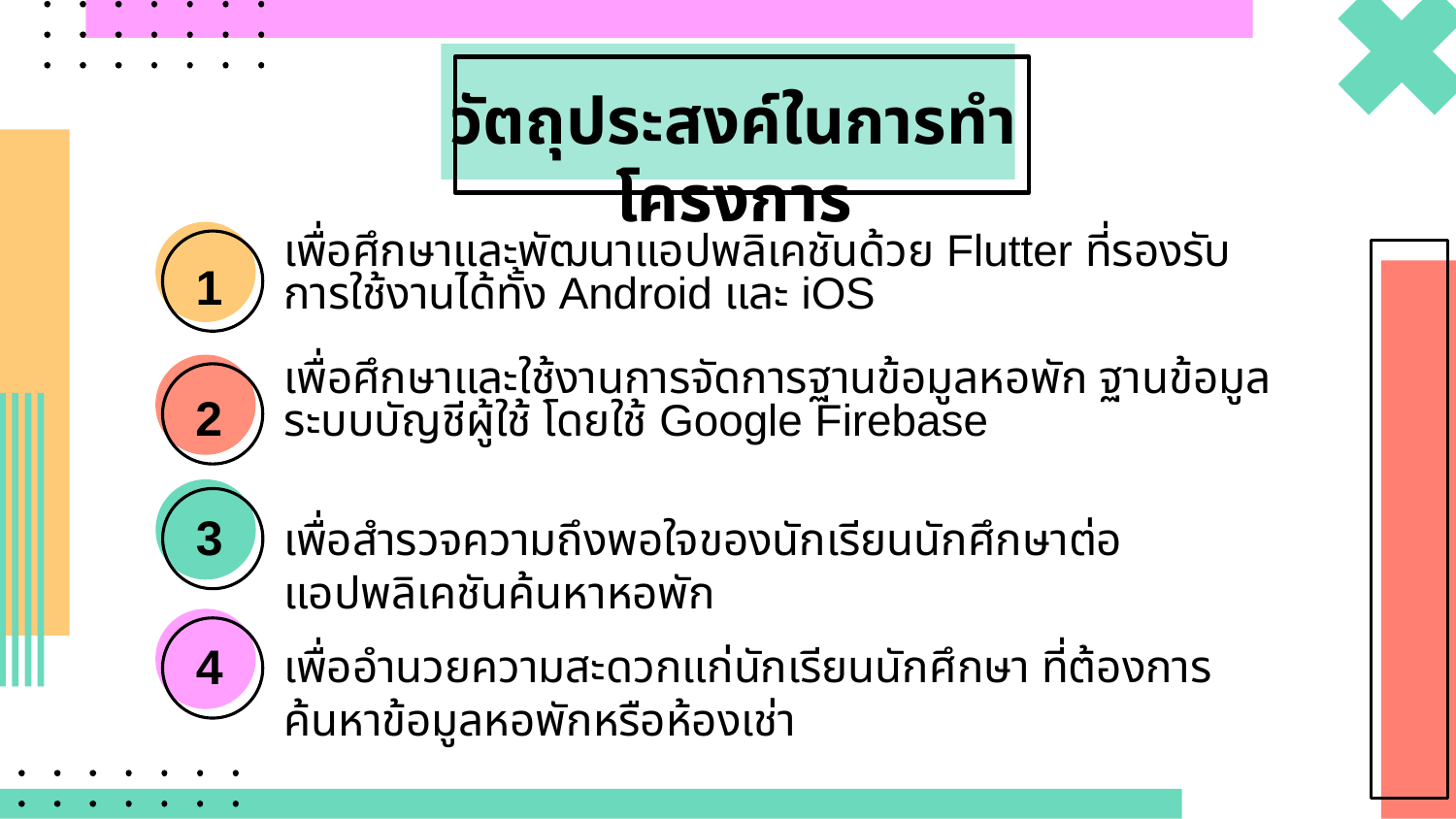

วัตถุประสงค์ในการทำโครงการ

เพื่อศึกษาและพัฒนาแอปพลิเคชันด้วย Flutter ที่รองรับการใช้งานได้ทั้ง Android และ iOS
# 1
เพื่อศึกษาและใช้งานการจัดการฐานข้อมูลหอพัก ฐานข้อมูลระบบบัญชีผู้ใช้ โดยใช้ Google Firebase

2

3
เพื่อสำรวจความถึงพอใจของนักเรียนนักศึกษาต่อแอปพลิเคชันค้นหาหอพัก

4
เพื่ออำนวยความสะดวกแก่นักเรียนนักศึกษา ที่ต้องการค้นหาข้อมูลหอพักหรือห้องเช่า